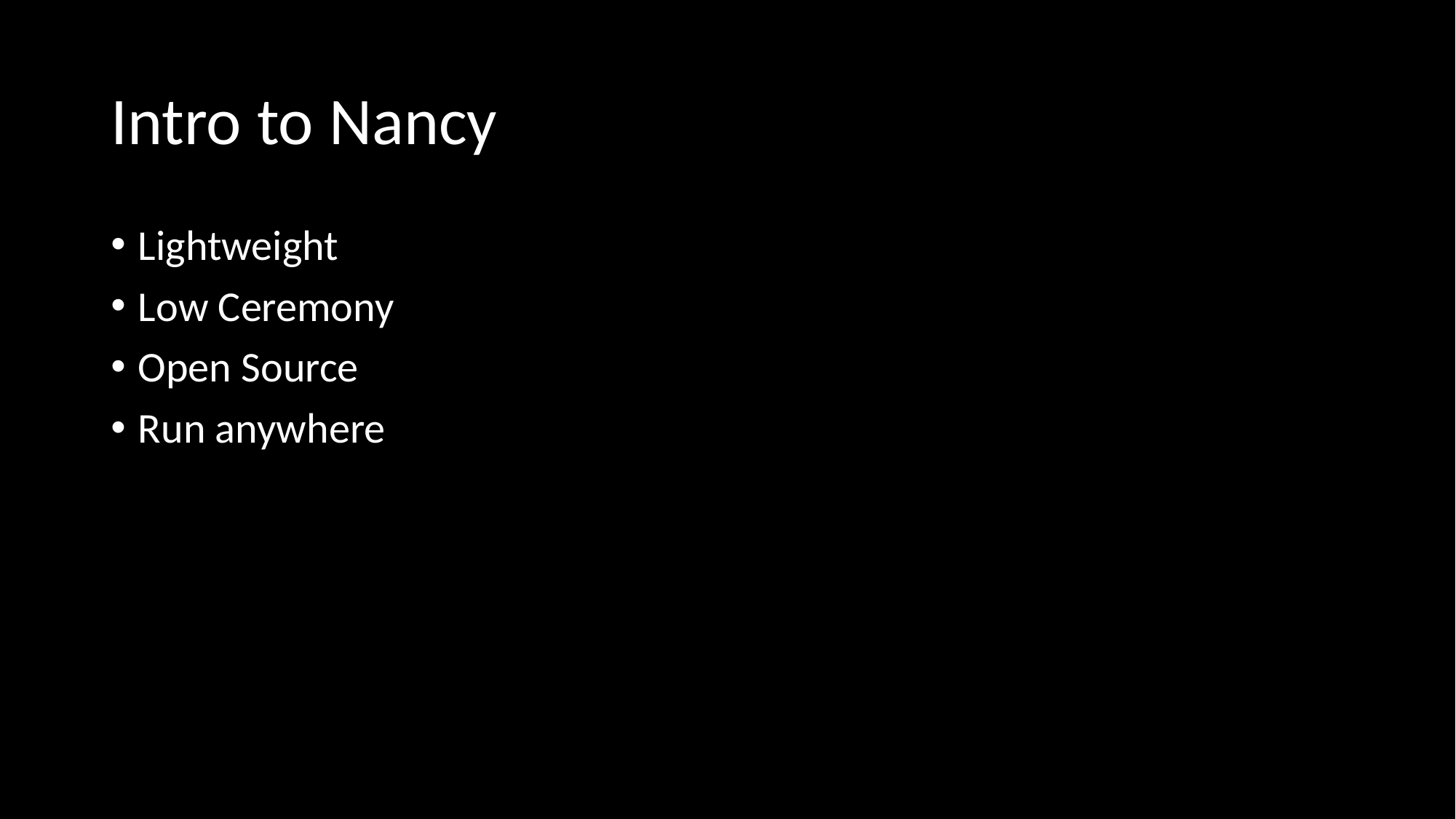

# Intro to Nancy
Lightweight
Low Ceremony
Open Source
Run anywhere